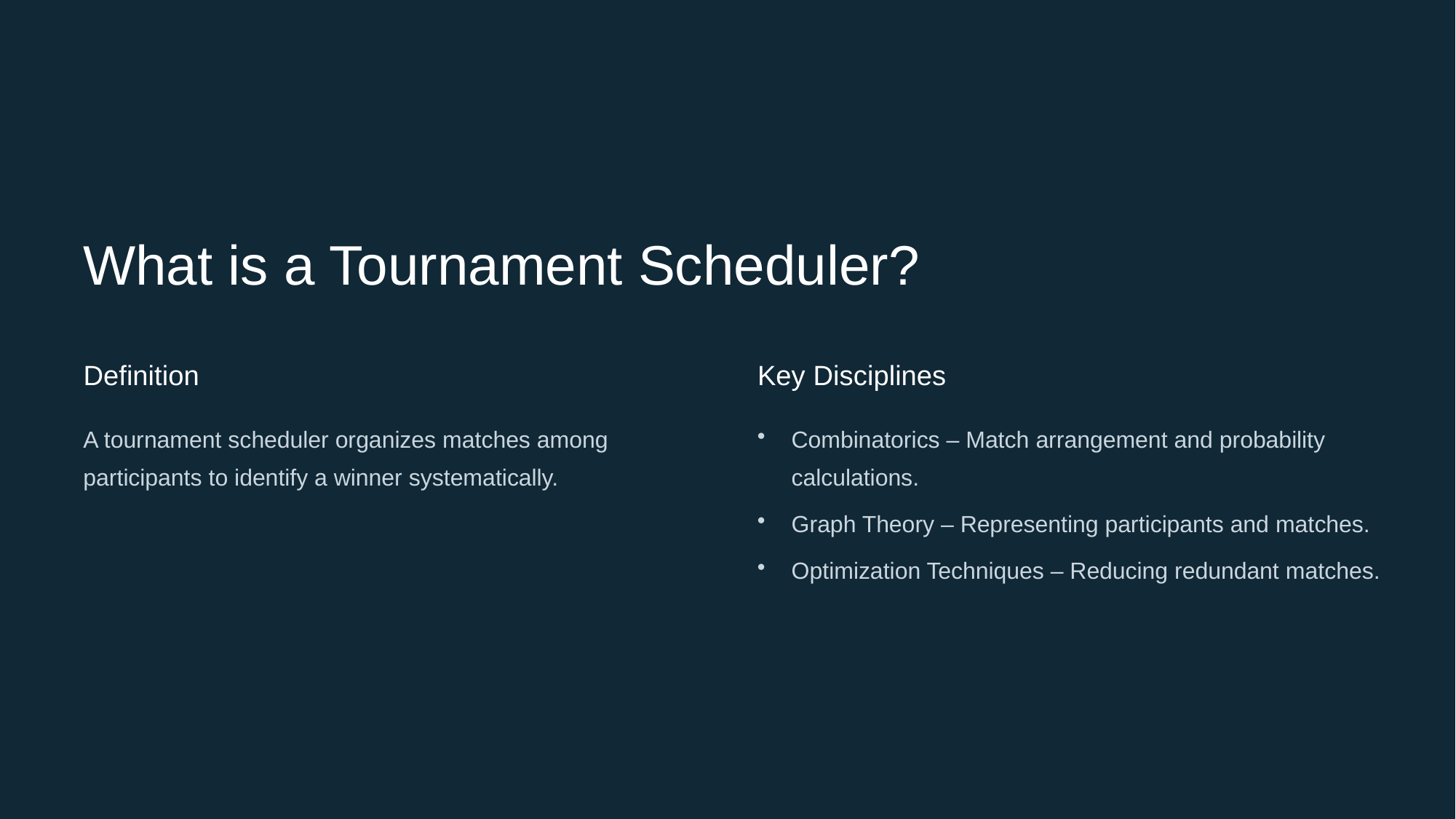

What is a Tournament Scheduler?
Definition
Key Disciplines
A tournament scheduler organizes matches among participants to identify a winner systematically.
Combinatorics – Match arrangement and probability calculations.
Graph Theory – Representing participants and matches.
Optimization Techniques – Reducing redundant matches.